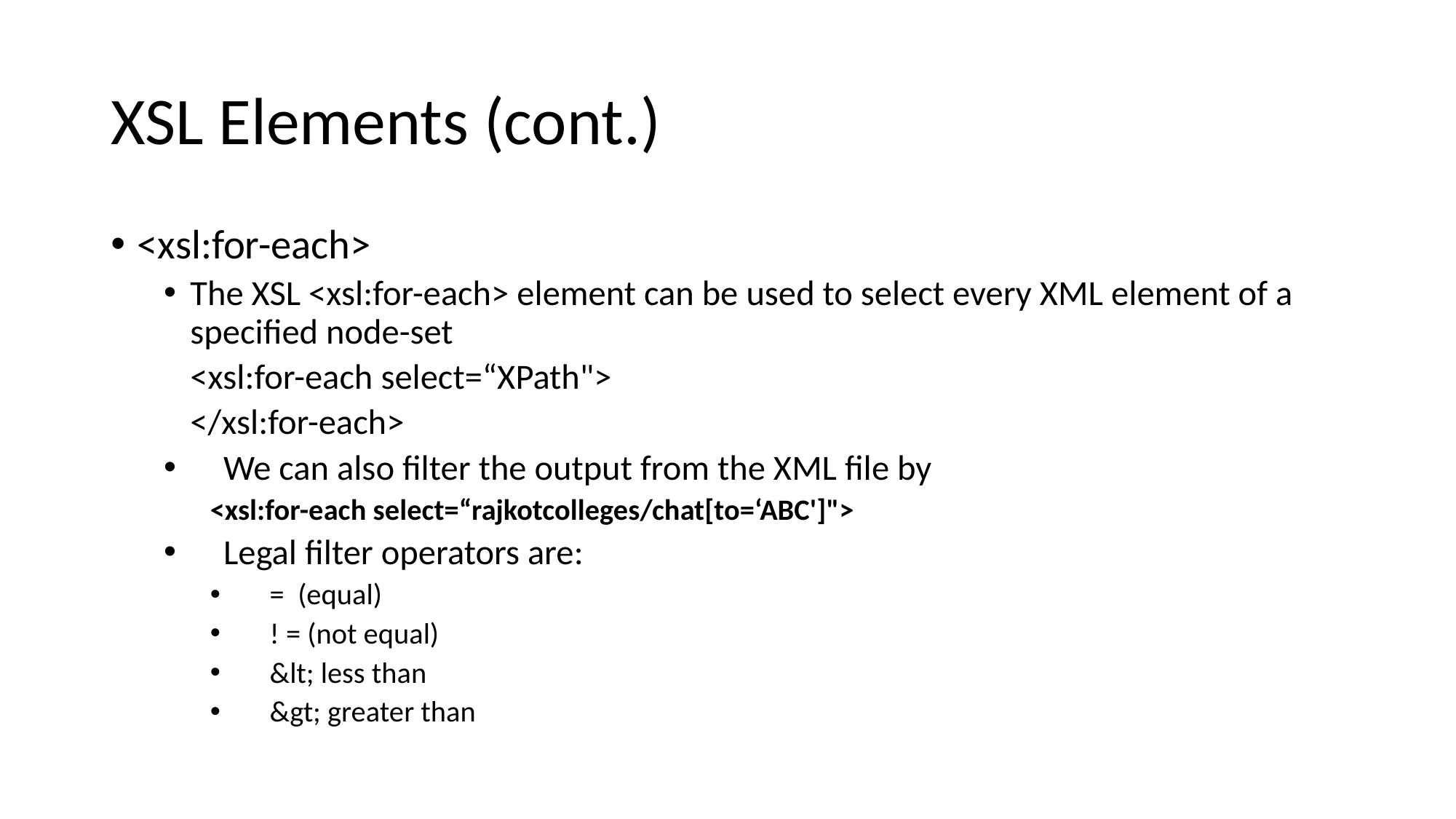

# XSL Elements (cont.)
<xsl:for-each>
The XSL <xsl:for-each> element can be used to select every XML element of a specified node-set
			<xsl:for-each select=“XPath">
			</xsl:for-each>
We can also filter the output from the XML file by
<xsl:for-each select=“rajkotcolleges/chat[to=‘ABC']">
Legal filter operators are:
=  (equal)
! = (not equal)
&lt; less than
&gt; greater than